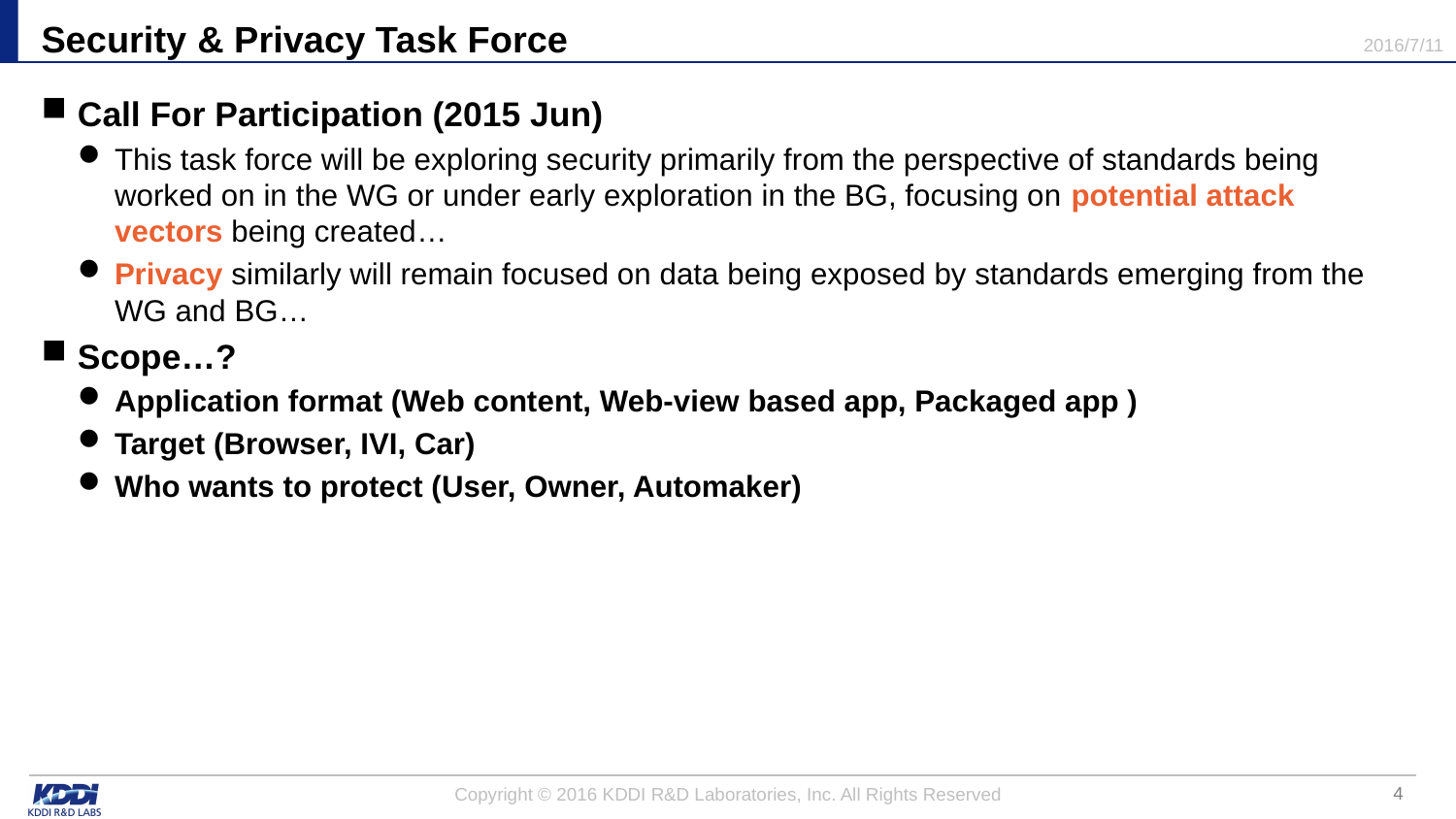

# Security & Privacy Task Force
2016/7/11
Call For Participation (2015 Jun)
This task force will be exploring security primarily from the perspective of standards being worked on in the WG or under early exploration in the BG, focusing on potential attack vectors being created…
Privacy similarly will remain focused on data being exposed by standards emerging from the WG and BG…
Scope…?
Application format (Web content, Web-view based app, Packaged app )
Target (Browser, IVI, Car)
Who wants to protect (User, Owner, Automaker)

4
Copyright © 2016 KDDI R&D Laboratories, Inc. All Rights Reserved